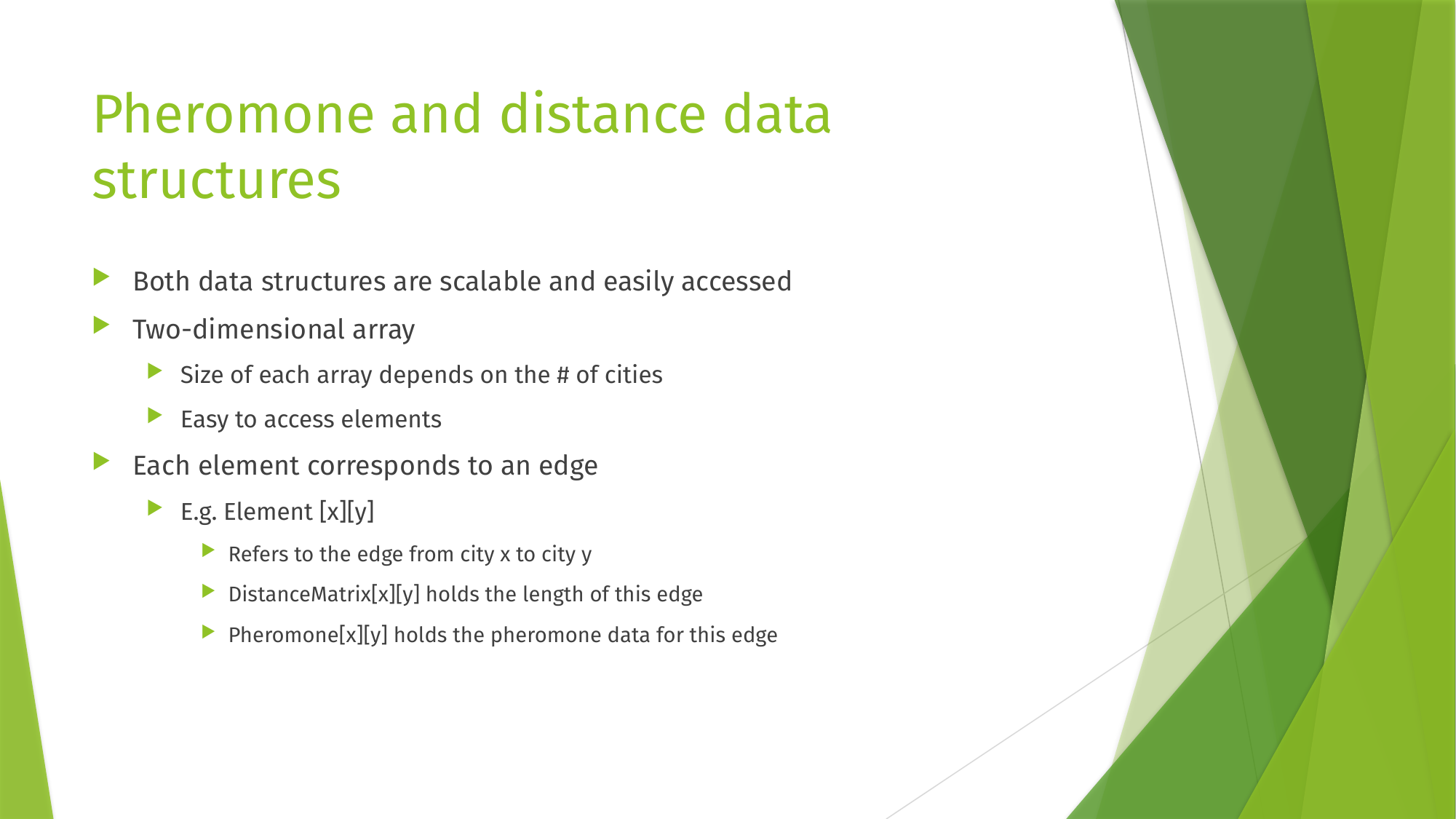

# Pheromone and distance data structures
Both data structures are scalable and easily accessed
Two-dimensional array
Size of each array depends on the # of cities
Easy to access elements
Each element corresponds to an edge
E.g. Element [x][y]
Refers to the edge from city x to city y
DistanceMatrix[x][y] holds the length of this edge
Pheromone[x][y] holds the pheromone data for this edge